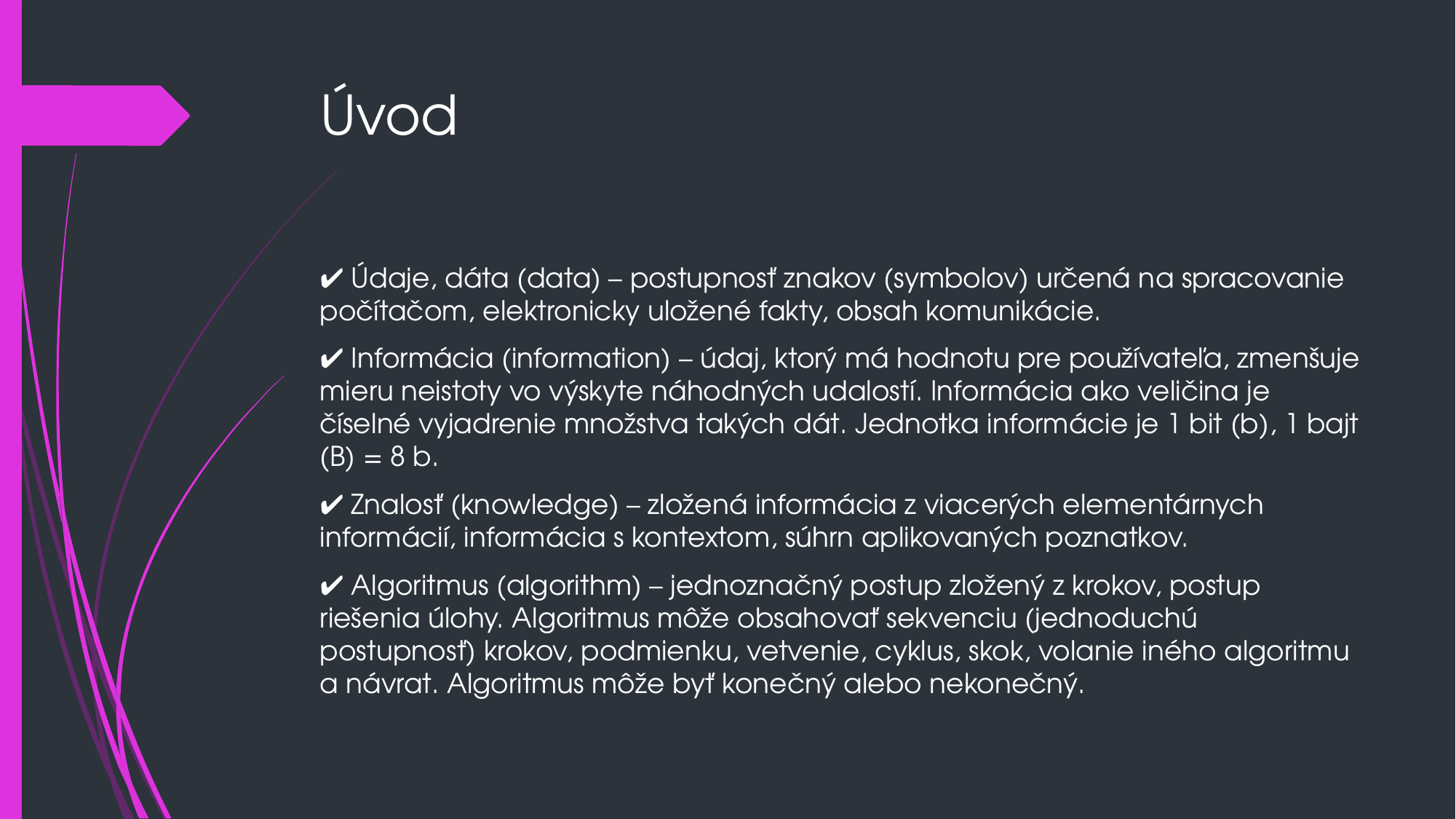

# Úvod
✔ Údaje, dáta (data) – postupnosť znakov (symbolov) určená na spracovanie počítačom, elektronicky uložené fakty, obsah komunikácie.
✔ Informácia (information) – údaj, ktorý má hodnotu pre používateľa, zmenšuje mieru neistoty vo výskyte náhodných udalostí. Informácia ako veličina je číselné vyjadrenie množstva takých dát. Jednotka informácie je 1 bit (b), 1 bajt (B) = 8 b.
✔ Znalosť (knowledge) – zložená informácia z viacerých elementárnych informácií, informácia s kontextom, súhrn aplikovaných poznatkov.
✔ Algoritmus (algorithm) – jednoznačný postup zložený z krokov, postup riešenia úlohy. Algoritmus môže obsahovať sekvenciu (jednoduchú postupnosť) krokov, podmienku, vetvenie, cyklus, skok, volanie iného algoritmu a návrat. Algoritmus môže byť konečný alebo nekonečný.